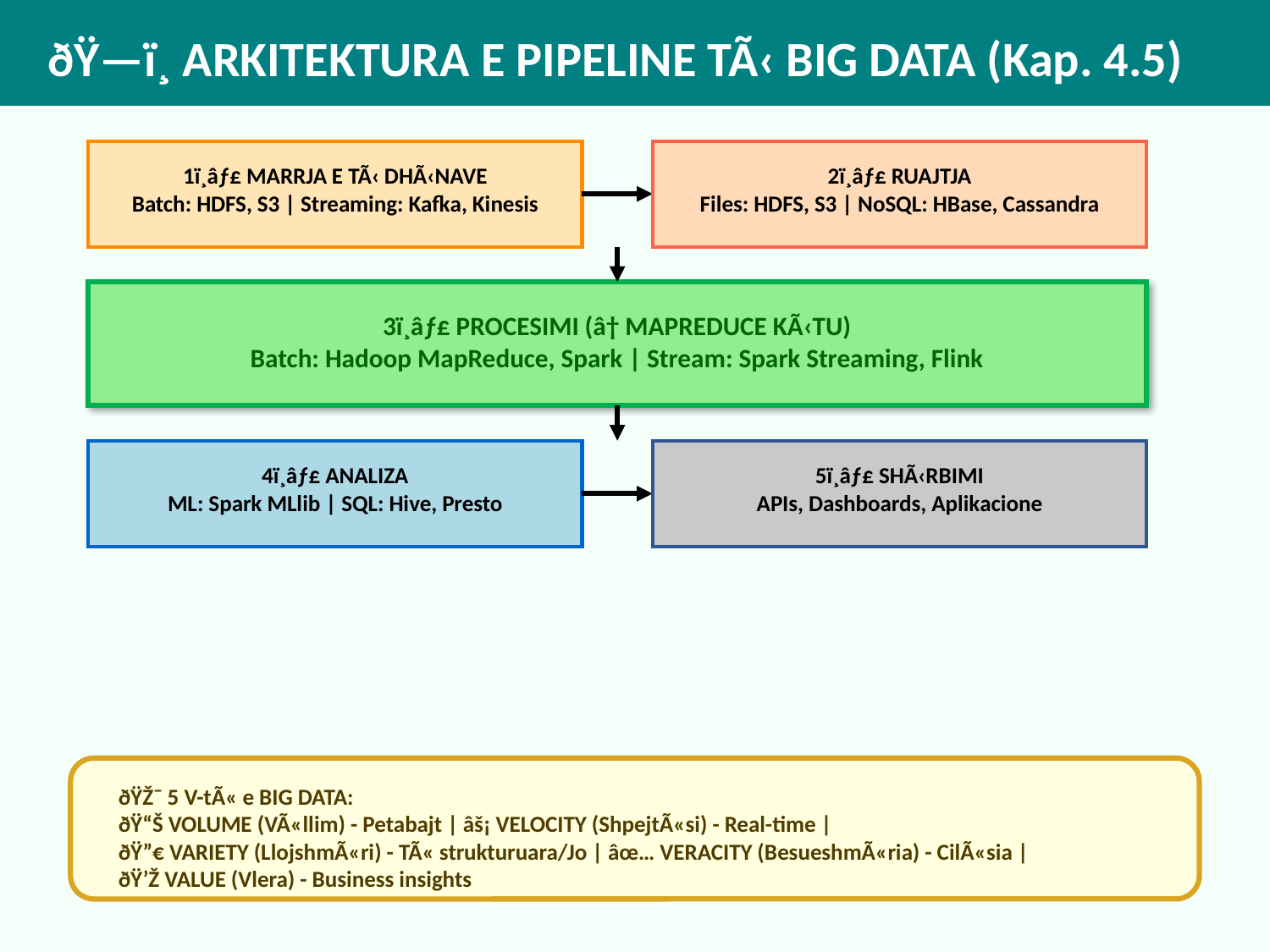

ðŸ—ï¸ ARKITEKTURA E PIPELINE TÃ‹ BIG DATA (Kap. 4.5)

1ï¸âƒ£ MARRJA E TÃ‹ DHÃ‹NAVE
Batch: HDFS, S3 | Streaming: Kafka, Kinesis
2ï¸âƒ£ RUAJTJA
Files: HDFS, S3 | NoSQL: HBase, Cassandra

3ï¸âƒ£ PROCESIMI (â† MAPREDUCE KÃ‹TU)
Batch: Hadoop MapReduce, Spark | Stream: Spark Streaming, Flink

4ï¸âƒ£ ANALIZA
ML: Spark MLlib | SQL: Hive, Presto
5ï¸âƒ£ SHÃ‹RBIMI
APIs, Dashboards, Aplikacione

ðŸŽ¯ 5 V-tÃ« e BIG DATA:
ðŸ“Š VOLUME (VÃ«llim) - Petabajt | âš¡ VELOCITY (ShpejtÃ«si) - Real-time |
ðŸ”€ VARIETY (LlojshmÃ«ri) - TÃ« strukturuara/Jo | âœ… VERACITY (BesueshmÃ«ria) - CilÃ«sia |
ðŸ’Ž VALUE (Vlera) - Business insights